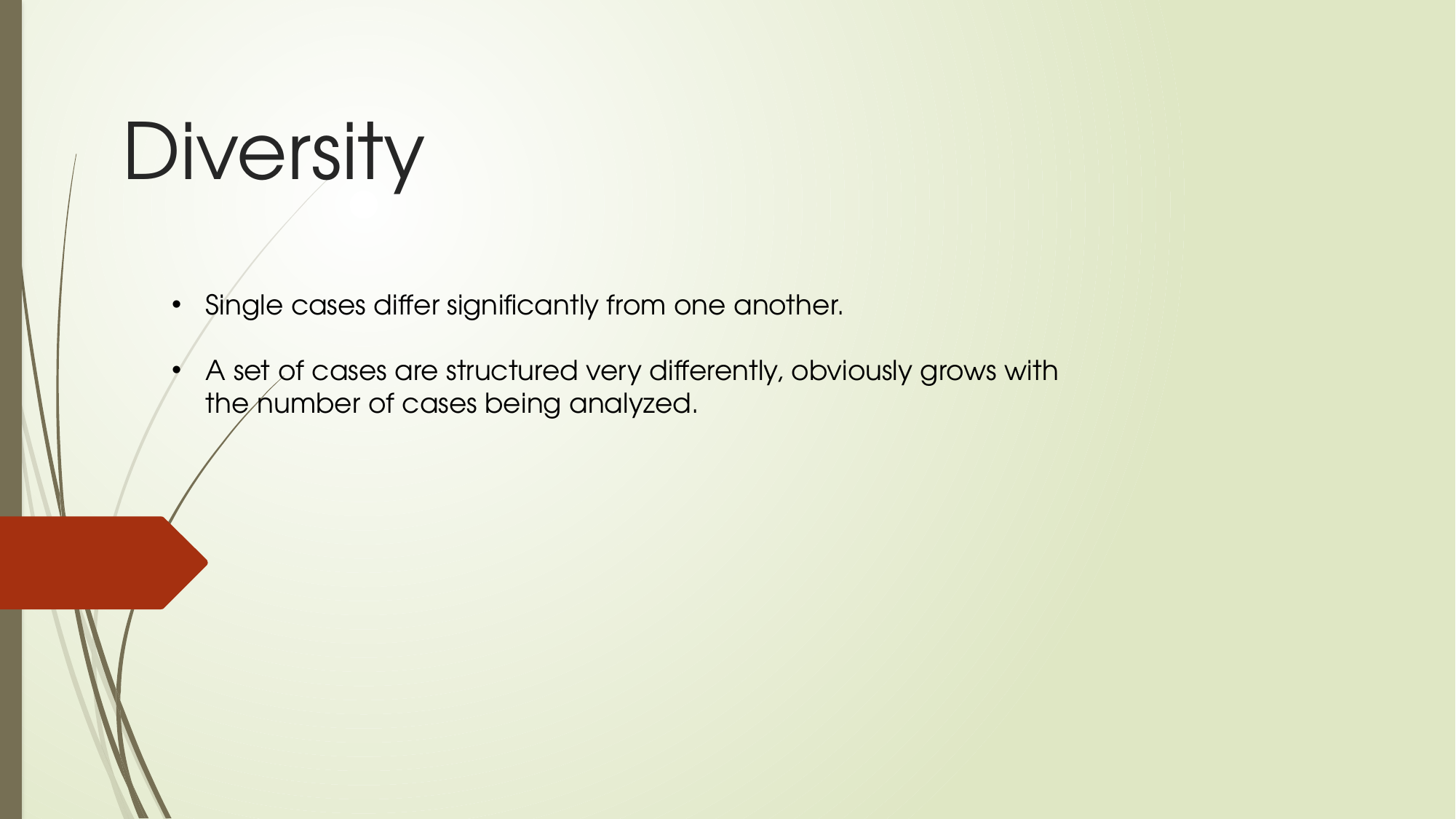

# Diversity
Single cases differ significantly from one another.

A set of cases are structured very differently, obviously grows with the number of cases being analyzed.